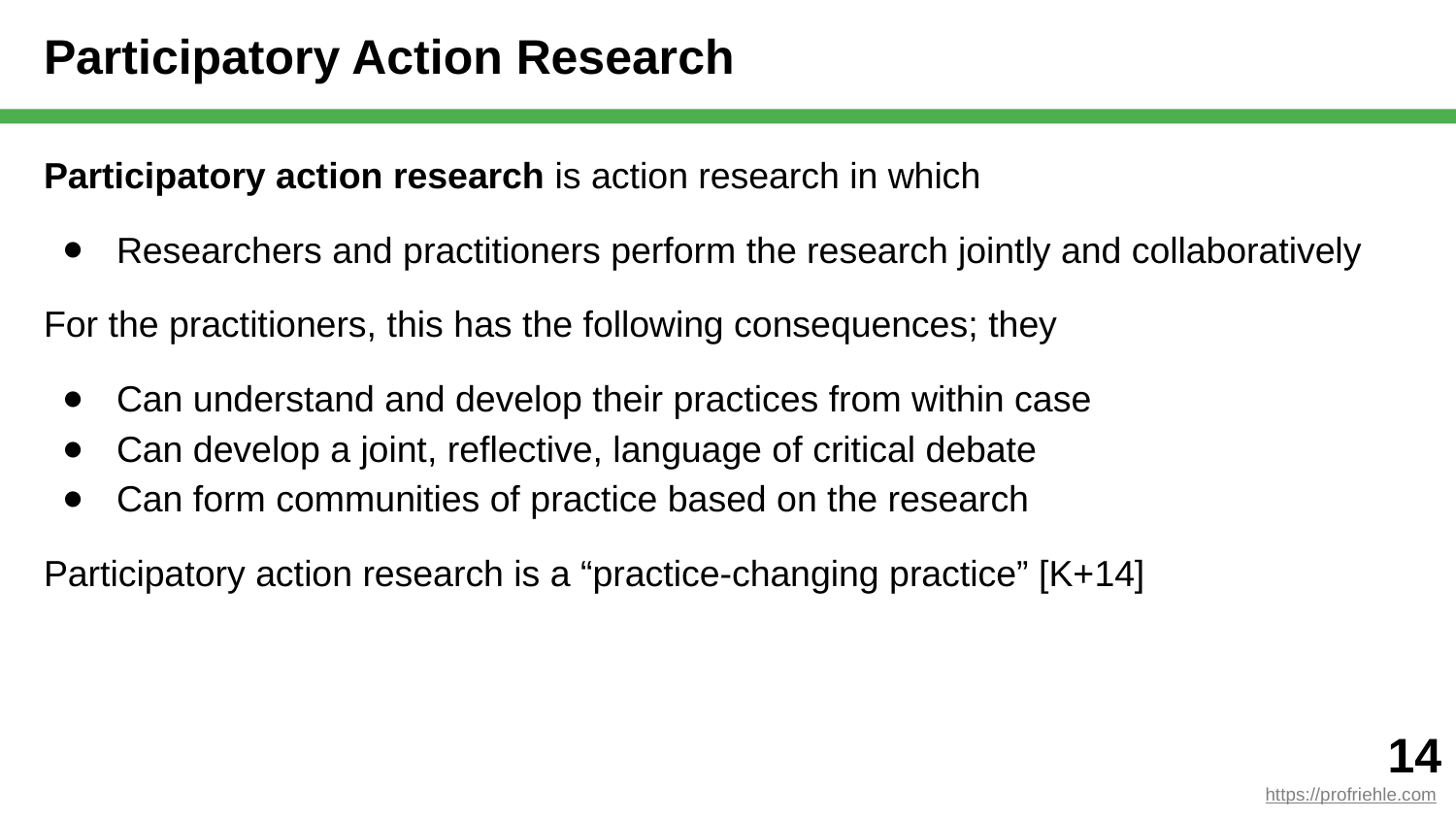

# Participatory Action Research
Participatory action research is action research in which
Researchers and practitioners perform the research jointly and collaboratively
For the practitioners, this has the following consequences; they
Can understand and develop their practices from within case
Can develop a joint, reflective, language of critical debate
Can form communities of practice based on the research
Participatory action research is a “practice-changing practice” [K+14]

14
https://profriehle.com